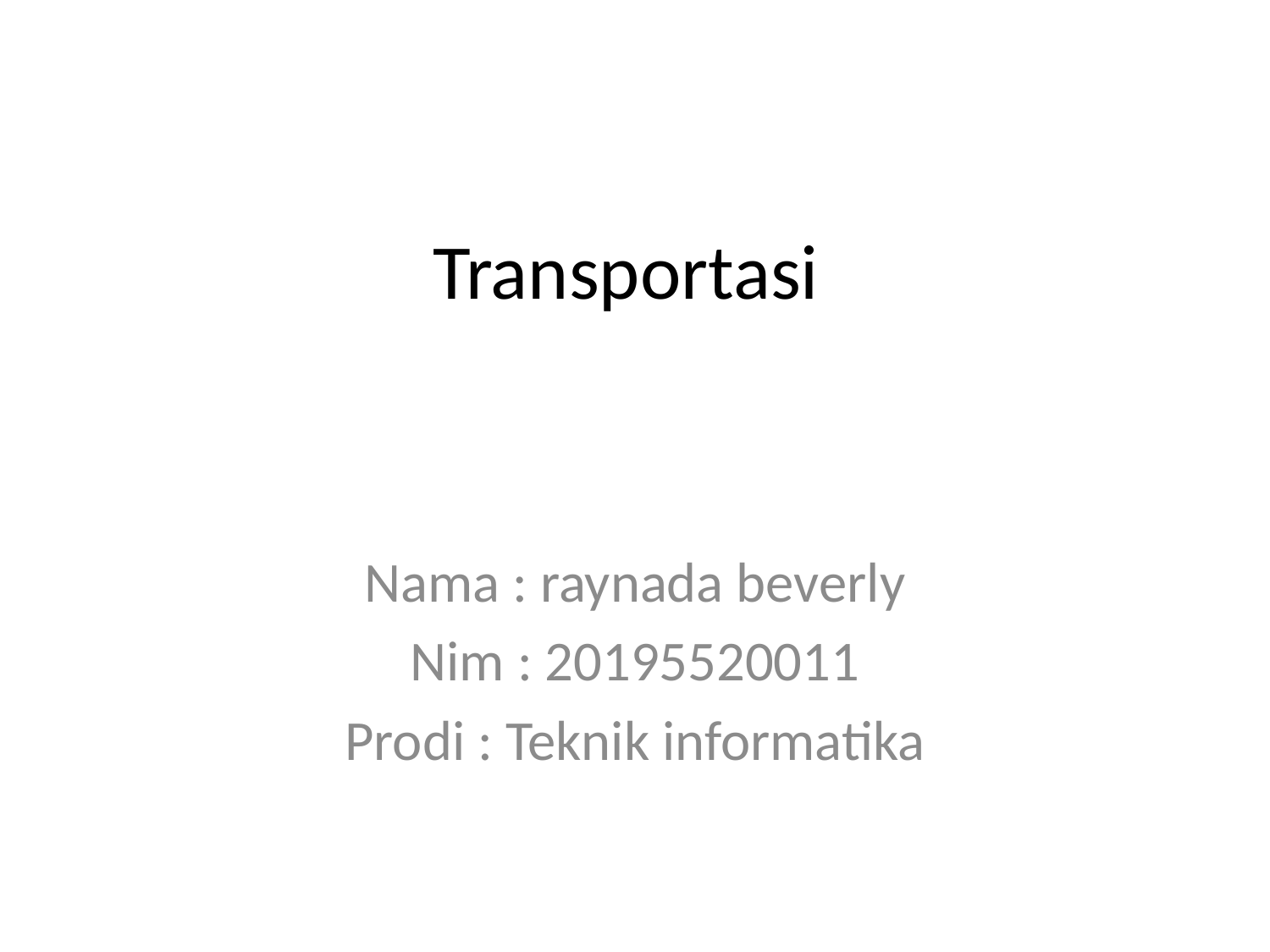

# Transportasi
Nama : raynada beverly
Nim : 20195520011
Prodi : Teknik informatika